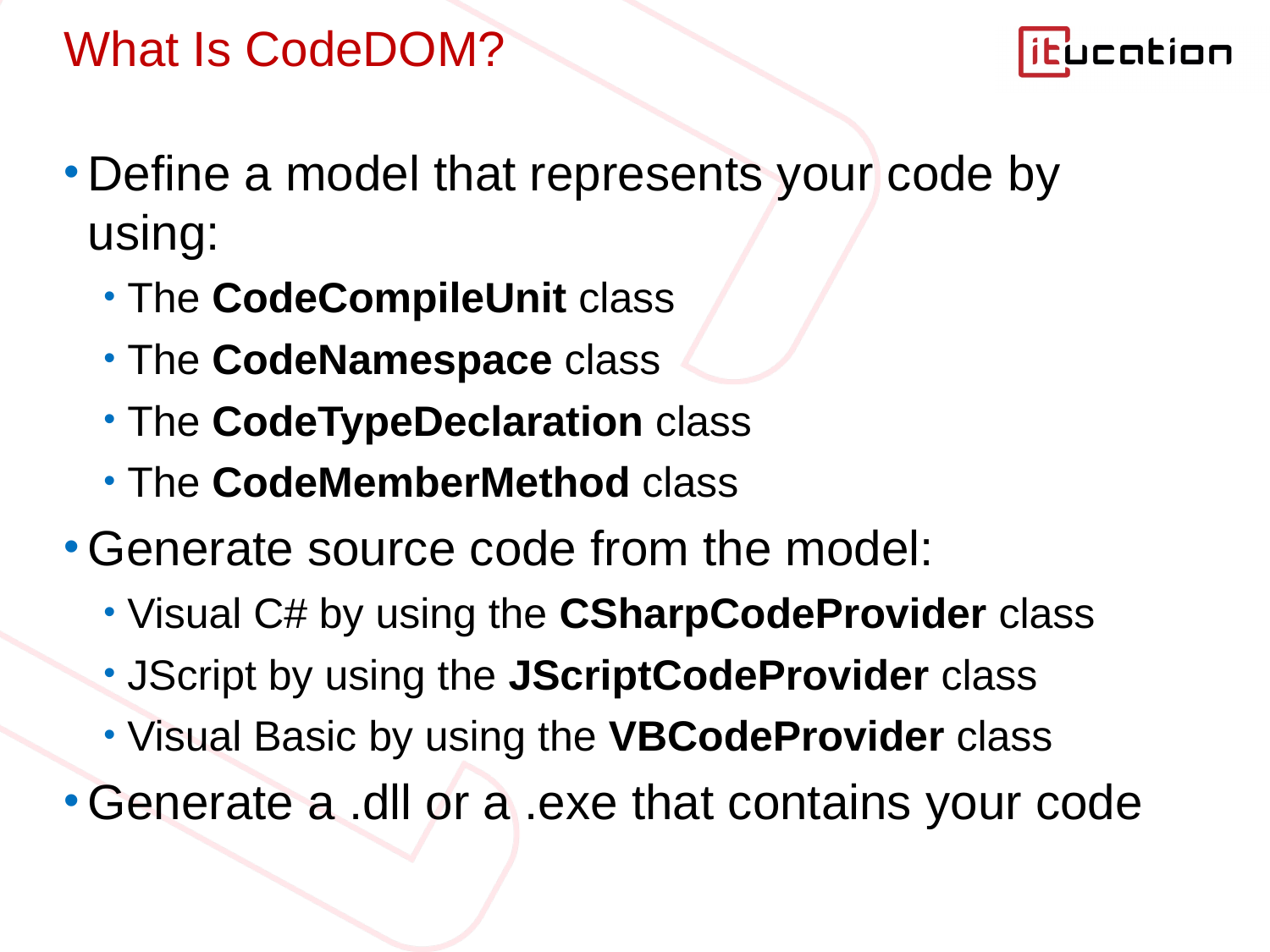

# What Is CodeDOM?
Define a model that represents your code by using:
The CodeCompileUnit class
The CodeNamespace class
The CodeTypeDeclaration class
The CodeMemberMethod class
Generate source code from the model:
Visual C# by using the CSharpCodeProvider class
JScript by using the JScriptCodeProvider class
Visual Basic by using the VBCodeProvider class
Generate a .dll or a .exe that contains your code